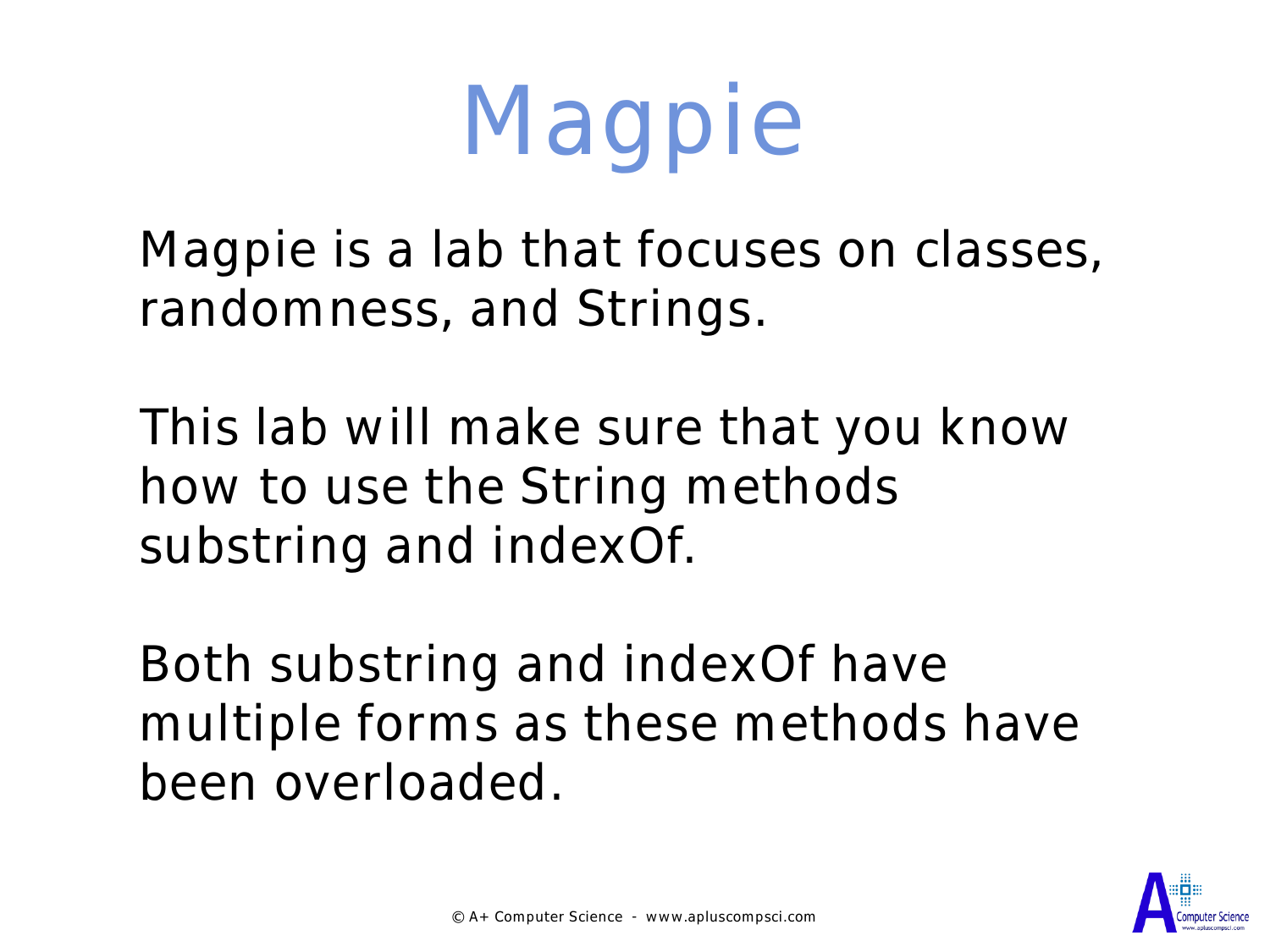

Magpie
Magpie is a lab that focuses on classes, randomness, and Strings.

This lab will make sure that you know how to use the String methods substring and indexOf.

Both substring and indexOf have multiple forms as these methods have been overloaded.

© A+ Computer Science  -  www.apluscompsci.com